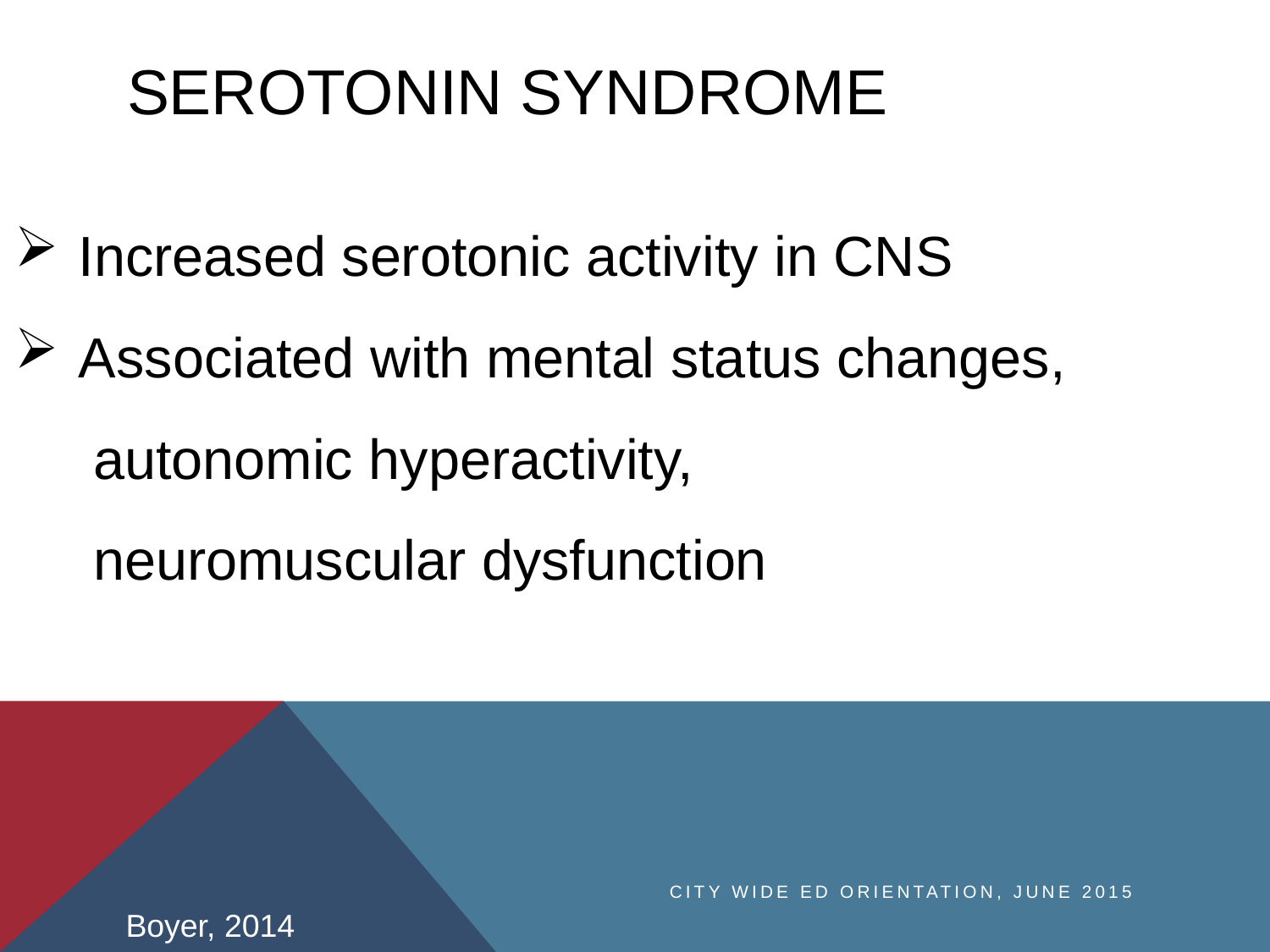

# Serotonin syndrome
Increased serotonic activity in CNS
Associated with mental status changes,
     autonomic hyperactivity,
     neuromuscular dysfunction
City Wide ED Orientation, June 2015
Boyer, 2014